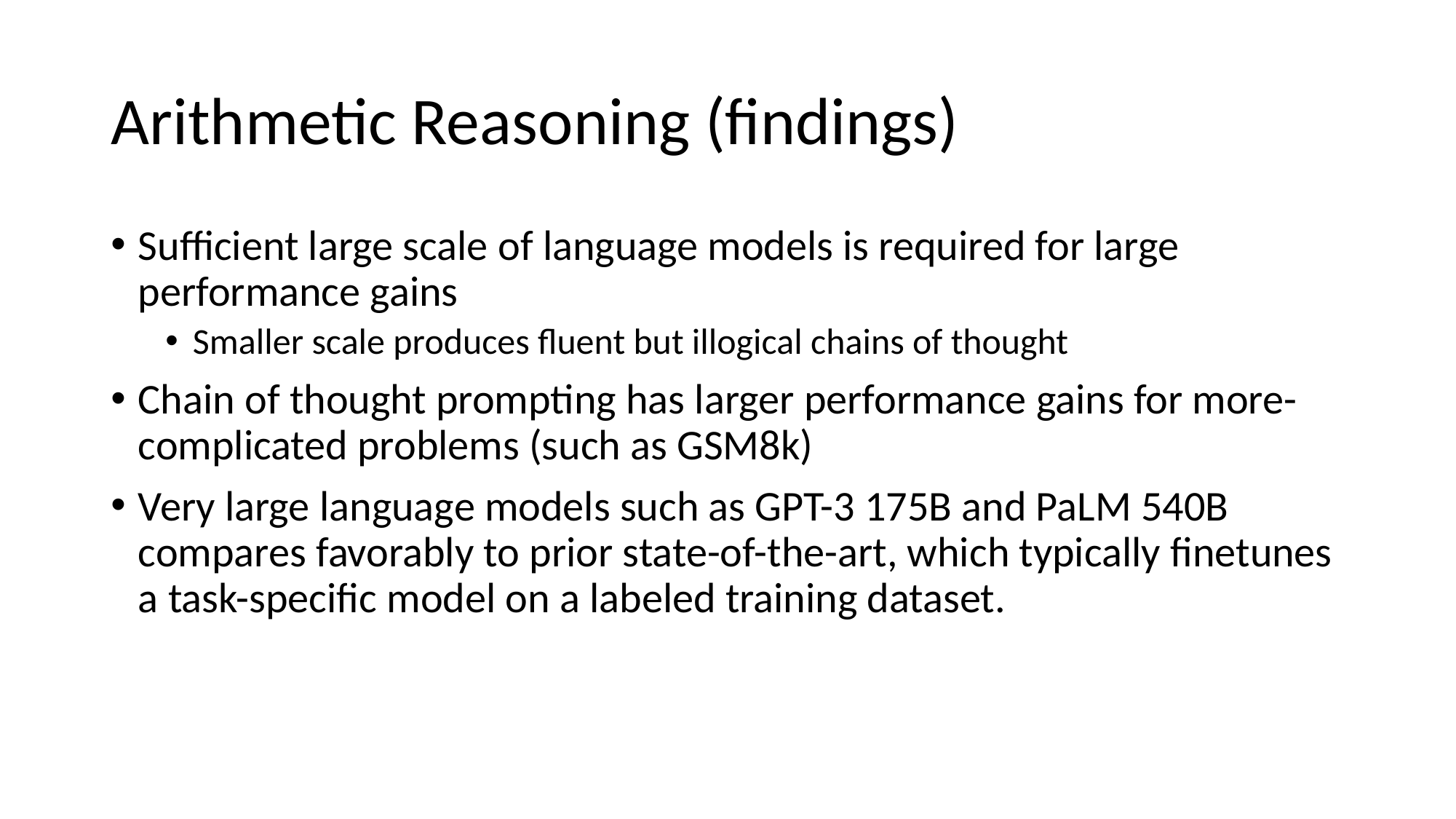

# Arithmetic Reasoning (findings)
Sufficient large scale of language models is required for large performance gains
Smaller scale produces fluent but illogical chains of thought
Chain of thought prompting has larger performance gains for more-complicated problems (such as GSM8k)
Very large language models such as GPT-3 175B and PaLM 540B compares favorably to prior state-of-the-art, which typically finetunes a task-specific model on a labeled training dataset.